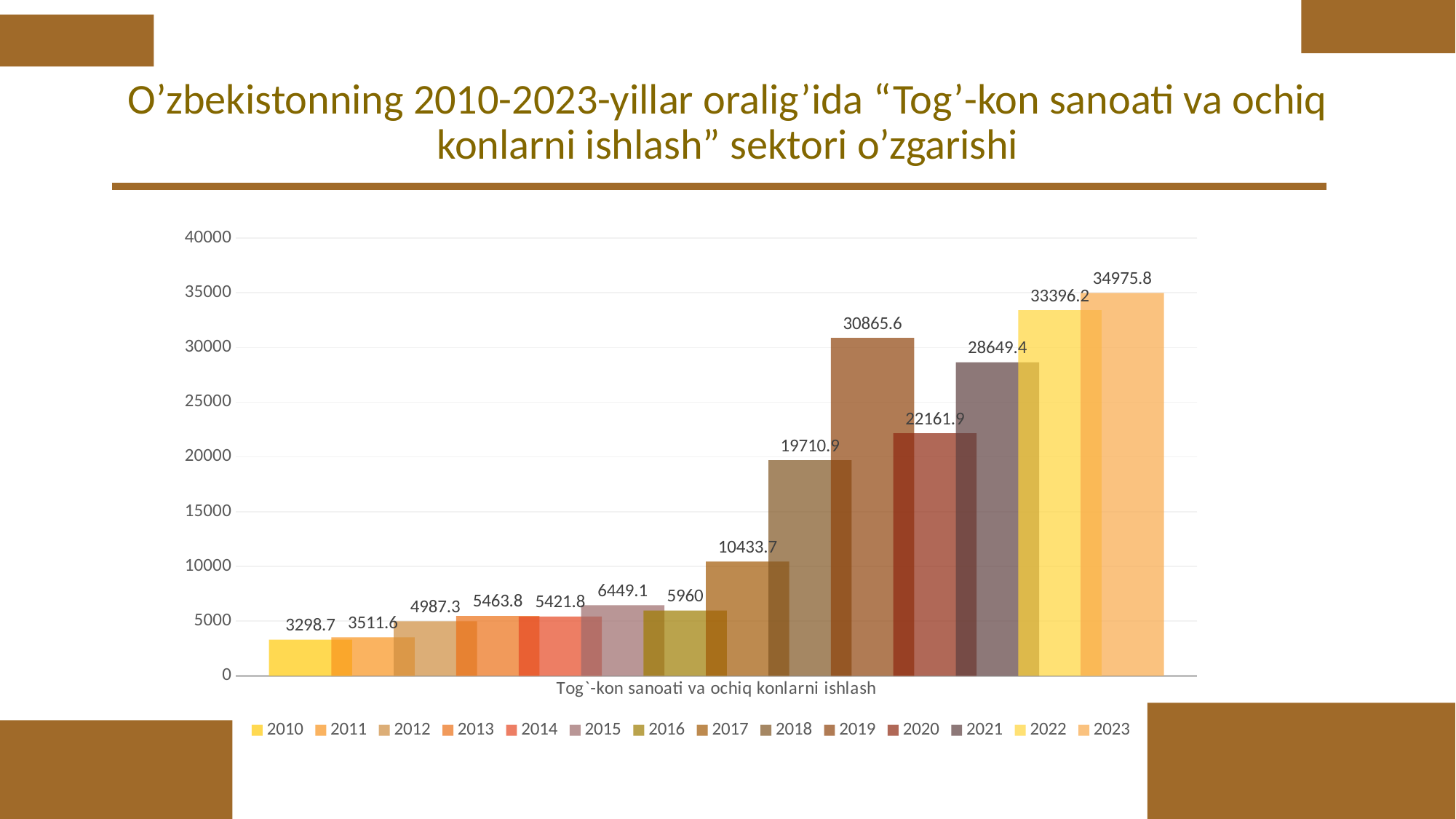

# O’zbekistonning 2010-2023-yillar oralig’ida “Tog’-kon sanoati va ochiq konlarni ishlash” sektori o’zgarishi

### Chart

| Category | 2010 | 2011 | 2012 | 2013 | 2014 | 2015 | 2016 | 2017 | 2018 | 2019 | 2020 | 2021 | 2022 | 2023 |
|---|---|---|---|---|---|---|---|---|---|---|---|---|---|---|
| Tog`-kon sаnoаti vа ochiq konlаrni ishlаsh | 3298.7 | 3511.6 | 4987.3 | 5463.8 | 5421.8 | 6449.1 | 5960.0 | 10433.7 | 19710.9 | 30865.6 | 22161.9 | 28649.4 | 33396.2 | 34975.8 |